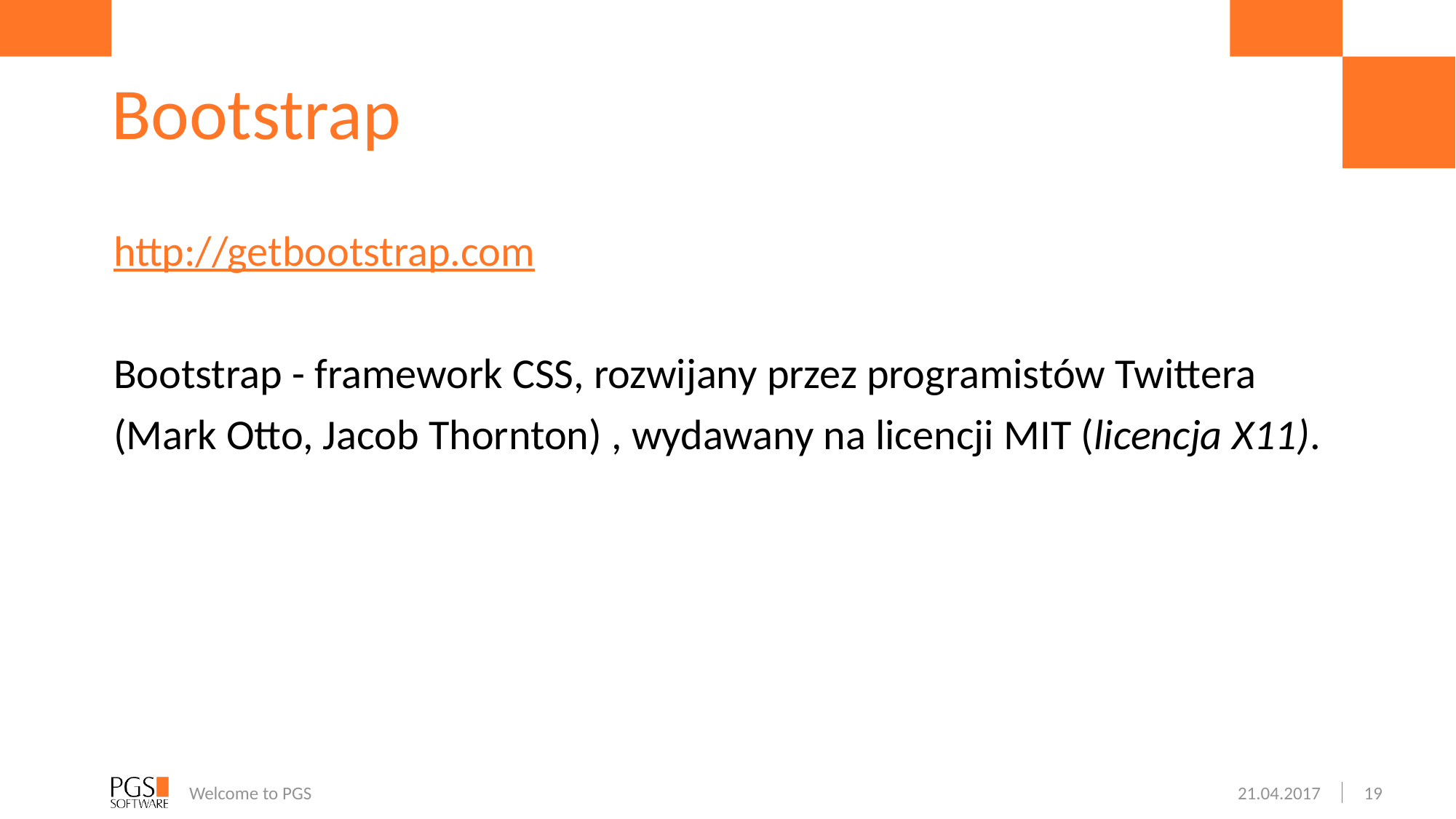

# Bootstrap
http://getbootstrap.com

Bootstrap - framework CSS, rozwijany przez programistów Twittera
(Mark Otto, Jacob Thornton) , wydawany na licencji MIT (licencja X11).
Welcome to PGS
21.04.2017
19